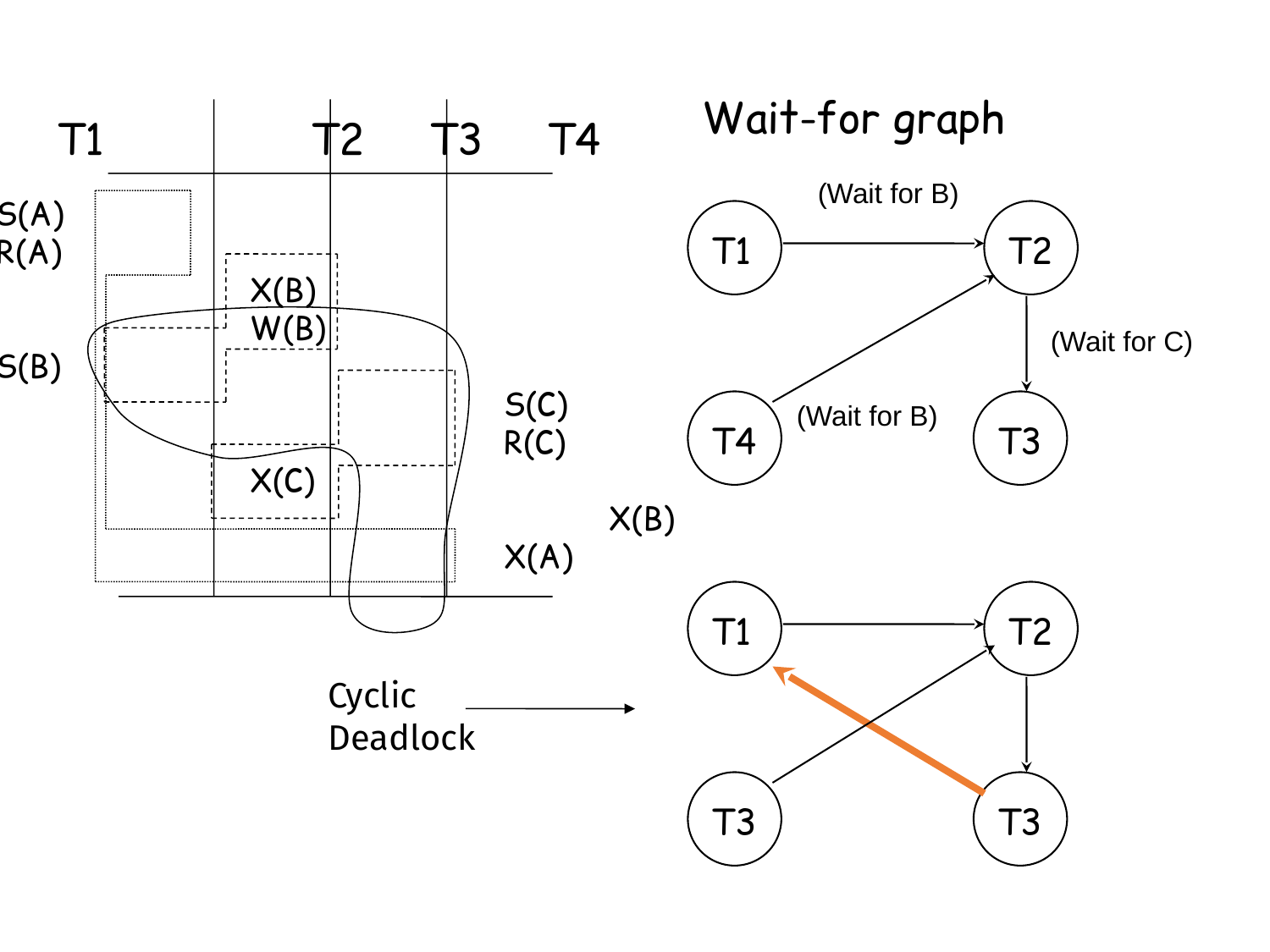

Wait-for graph
(Wait for B)

T1
T2

(Wait for C)

(Wait for B)

T4
T3

T1		T2     T3     T4

S(A)
R(A)
		X(B)
		W(B)
S(B)
				S(C)
				R(C)
		X(C)
				           X(B)
				X(A)

T1
T2

T3
T3

Cyclic
Deadlock